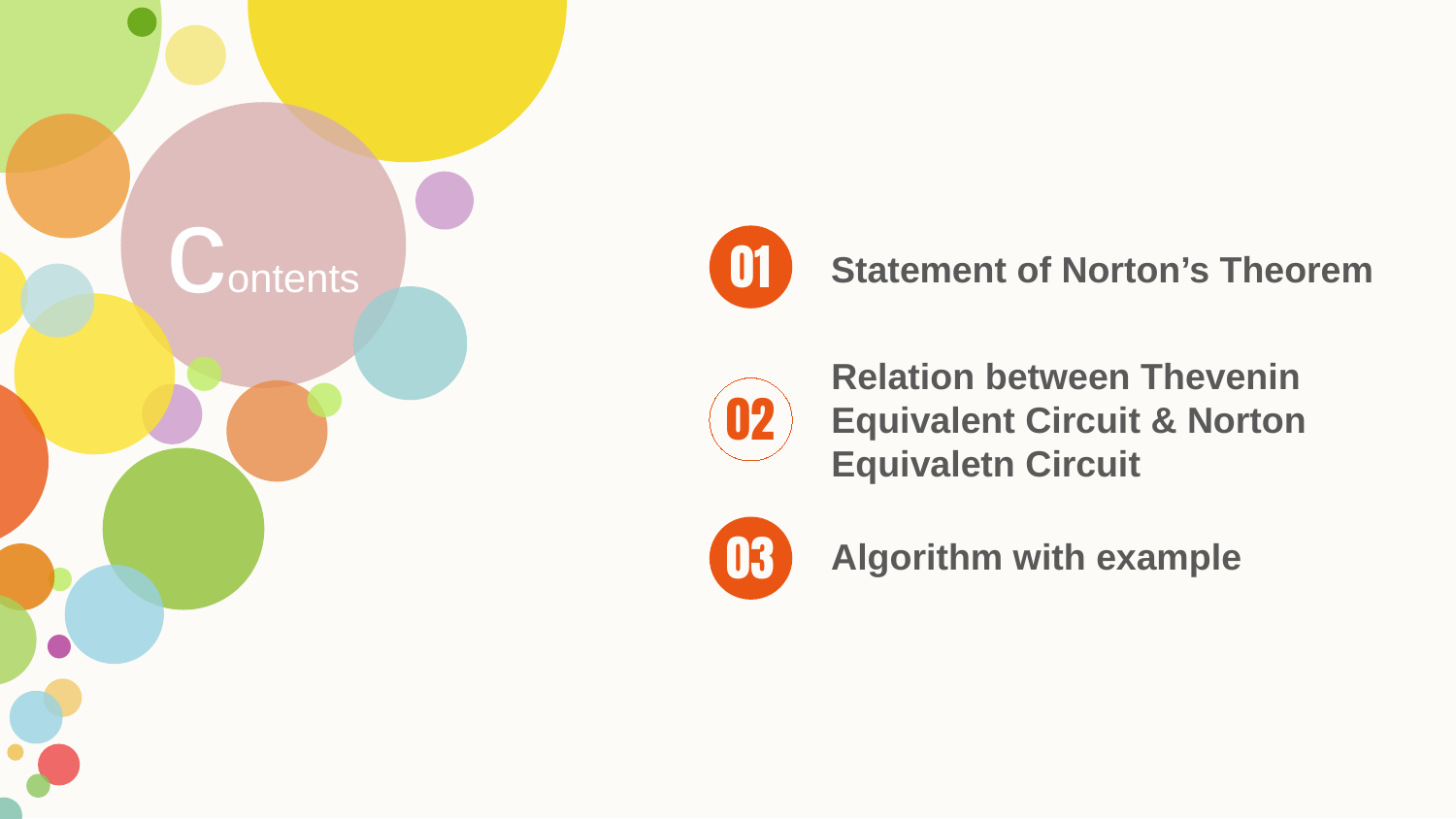

contents

01
Statement of Norton’s Theorem

Relation between Thevenin Equivalent Circuit & Norton Equivaletn Circuit

02

03
Algorithm with example

2